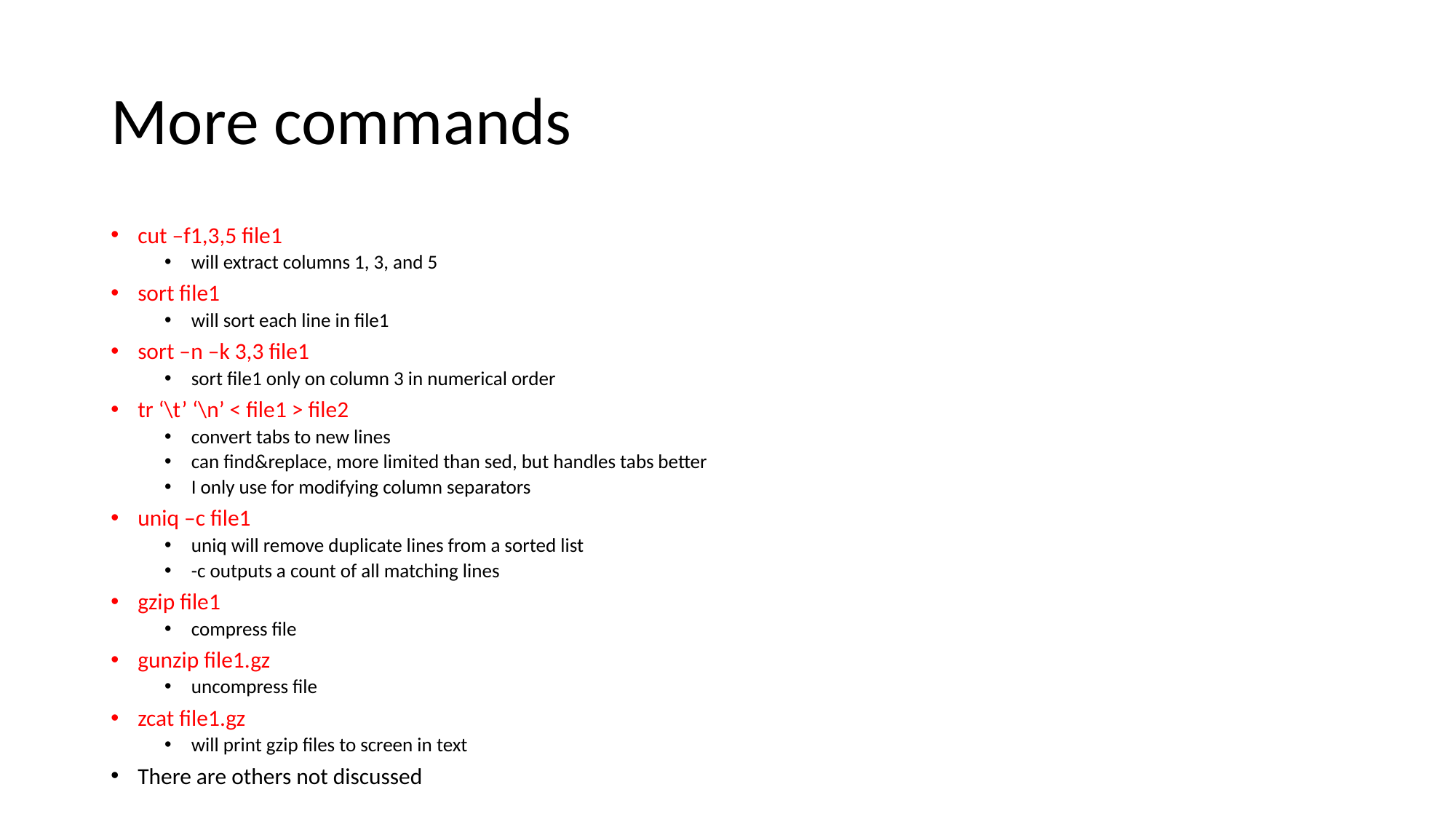

# More commands
cut –f1,3,5 file1
will extract columns 1, 3, and 5
sort file1
will sort each line in file1
sort –n –k 3,3 file1
sort file1 only on column 3 in numerical order
tr ‘\t’ ‘\n’ < file1 > file2
convert tabs to new lines
can find&replace, more limited than sed, but handles tabs better
I only use for modifying column separators
uniq –c file1
uniq will remove duplicate lines from a sorted list
-c outputs a count of all matching lines
gzip file1
compress file
gunzip file1.gz
uncompress file
zcat file1.gz
will print gzip files to screen in text
There are others not discussed